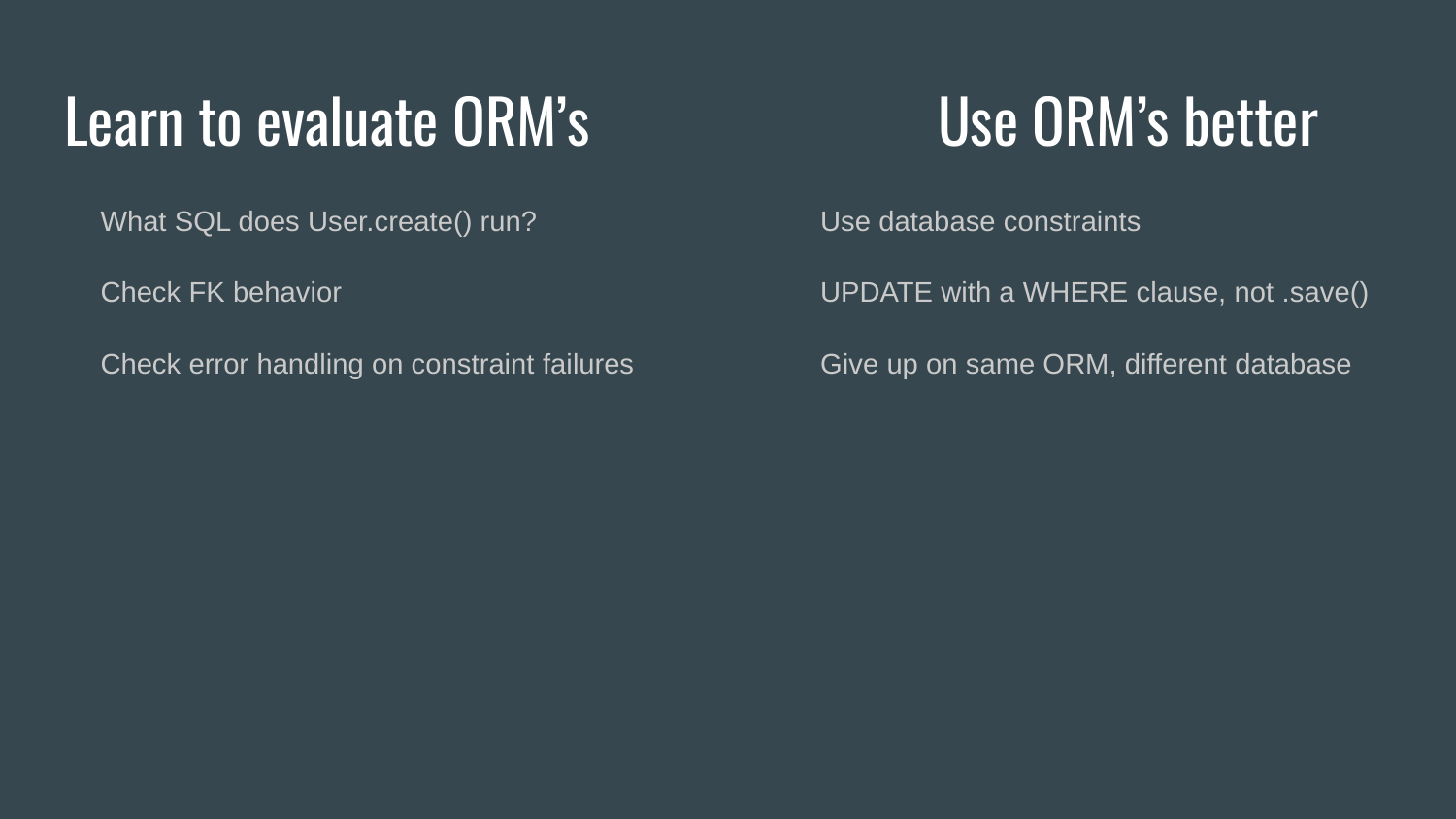

# Learn to evaluate ORM’s			Use ORM’s better
What SQL does User.create() run?
Check FK behavior
Check error handling on constraint failures

Use database constraints
UPDATE with a WHERE clause, not .save()
Give up on same ORM, different database